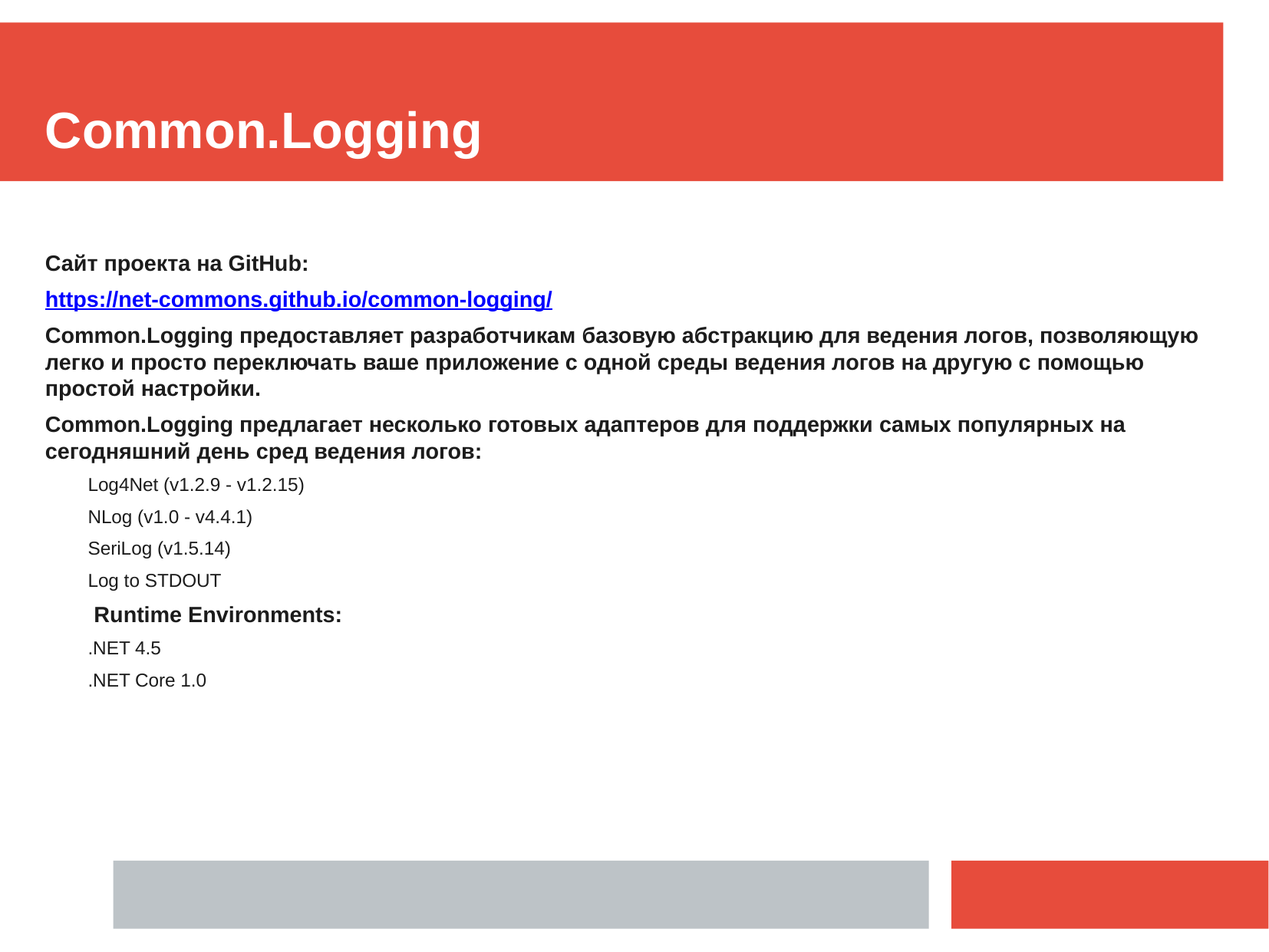

Common.Logging
Сайт проекта на GitHub:
https://net-commons.github.io/common-logging/
Common.Logging предоставляет разработчикам базовую абстракцию для ведения логов, позволяющую легко и просто переключать ваше приложение с одной среды ведения логов на другую с помощью простой настройки.
Common.Logging предлагает несколько готовых адаптеров для поддержки самых популярных на сегодняшний день сред ведения логов:
Log4Net (v1.2.9 - v1.2.15)
NLog (v1.0 - v4.4.1)
SeriLog (v1.5.14)
Log to STDOUT
 Runtime Environments:
.NET 4.5
.NET Core 1.0